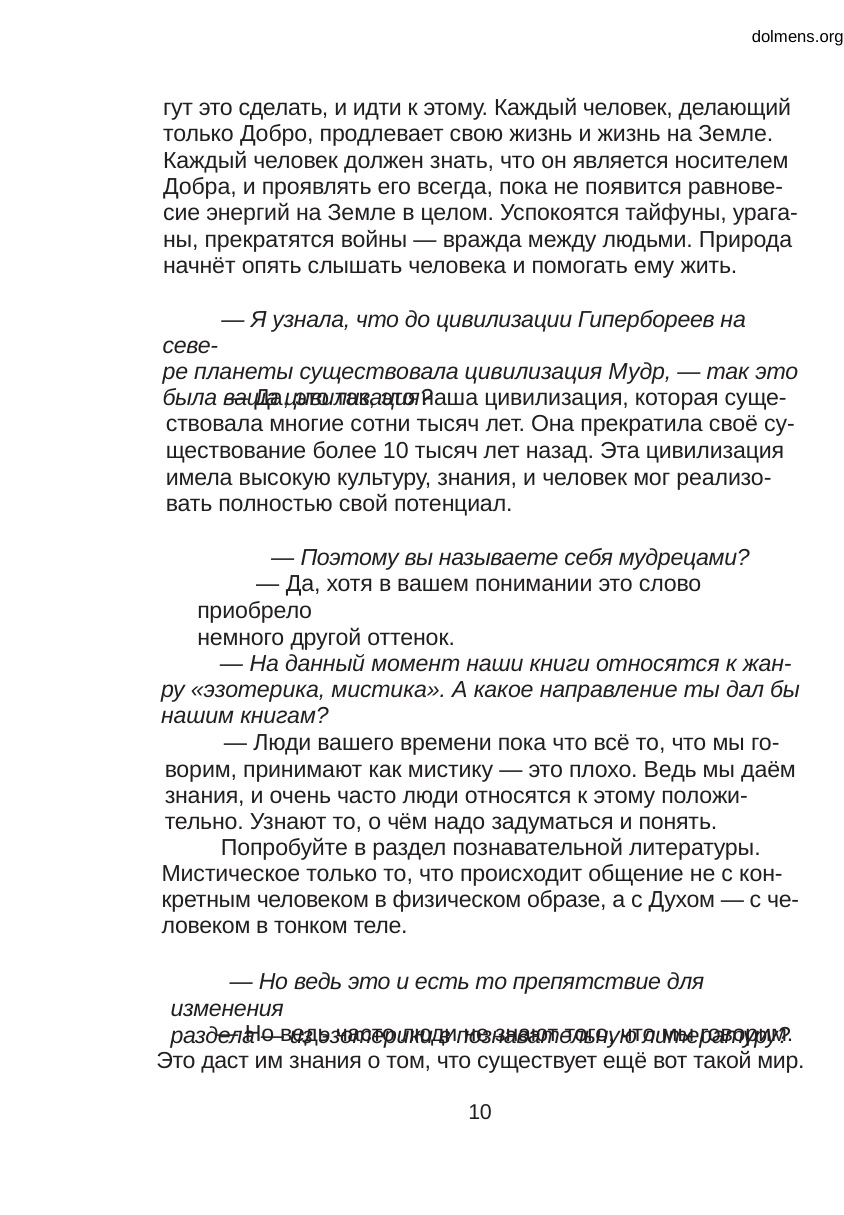

dolmens.org

гут это сделать, и идти к этому. Каждый человек, делающий
только Добро, продлевает свою жизнь и жизнь на Земле.
Каждый человек должен знать, что он является носителем
Добра, и проявлять его всегда, пока не появится равнове-
сие энергий на Земле в целом. Успокоятся тайфуны, урага-
ны, прекратятся войны — вражда между людьми. Природа
начнёт опять слышать человека и помогать ему жить.

— Я узнала, что до цивилизации Гипербореев на севе-
ре планеты существовала цивилизация Мудр, — так это
была ваша цивилизация?

— Да, это так, это наша цивилизация, которая суще-
ствовала многие сотни тысяч лет. Она прекратила своё су-
ществование более 10 тысяч лет назад. Эта цивилизация
имела высокую культуру, знания, и человек мог реализо-
вать полностью свой потенциал.

— Поэтому вы называете себя мудрецами?

— Да, хотя в вашем понимании это слово приобрело
немного другой оттенок.

— На данный момент наши книги относятся к жан-
ру «эзотерика, мистика». А какое направление ты дал бы
нашим книгам?

— Люди вашего времени пока что всё то, что мы го-
ворим, принимают как мистику — это плохо. Ведь мы даём
знания, и очень часто люди относятся к этому положи-
тельно. Узнают то, о чём надо задуматься и понять.

Попробуйте в раздел познавательной литературы.
Мистическое только то, что происходит общение не с кон-
кретным человеком в физическом образе, а с Духом — с че-
ловеком в тонком теле.

— Но ведь это и есть то препятствие для изменения
раздела — из эзотерики в познавательную литературу?

— Но ведь часто люди не знают того, что мы говорим.
Это даст им знания о том, что существует ещё вот такой мир.

10